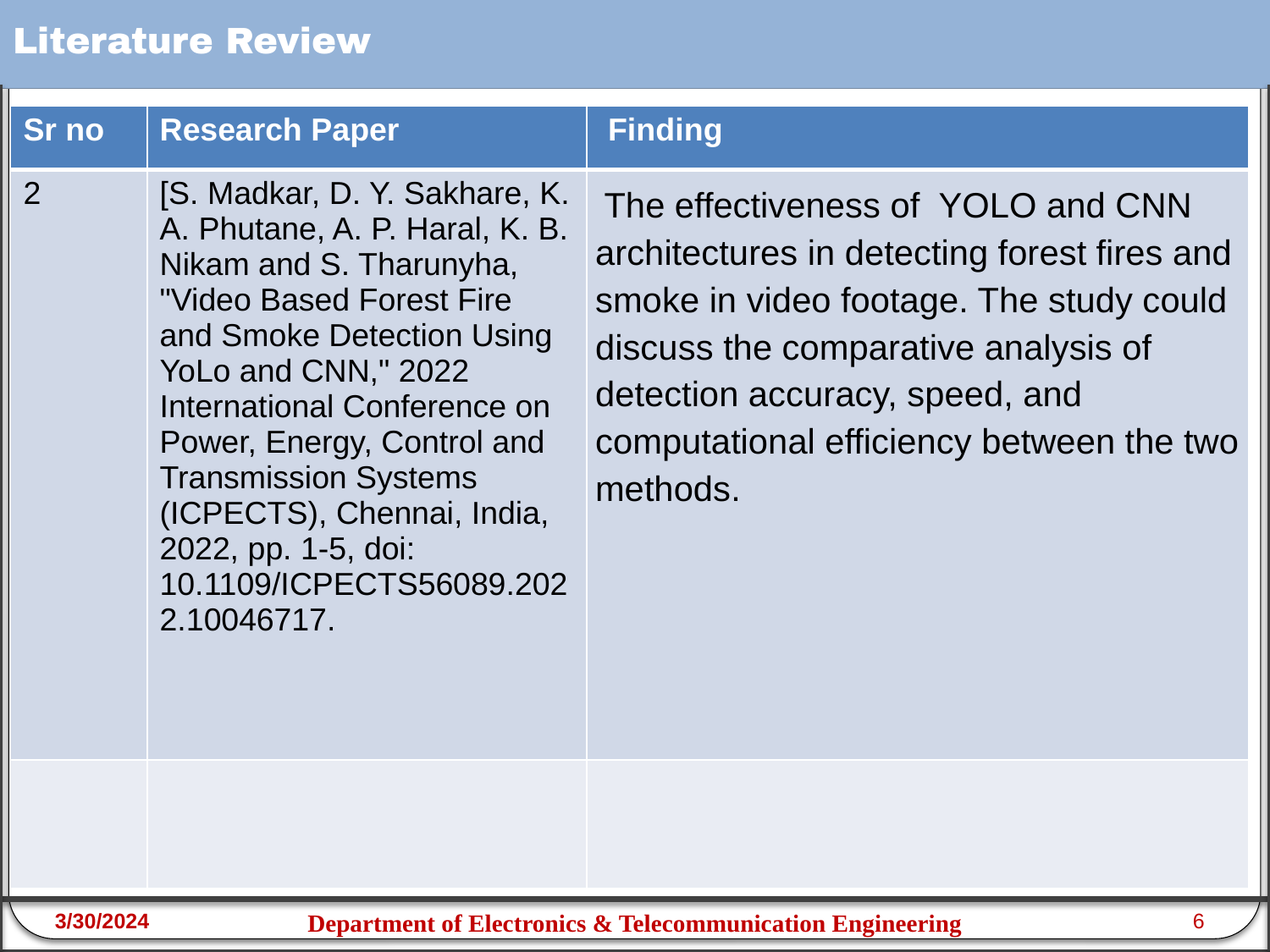

# Literature Review
| Sr no​ | Research Paper ​ | Finding​ |
| --- | --- | --- |
| 2 | [S. Madkar, D. Y. Sakhare, K. A. Phutane, A. P. Haral, K. B. Nikam and S. Tharunyha, "Video Based Forest Fire and Smoke Detection Using YoLo and CNN," 2022 International Conference on Power, Energy, Control and Transmission Systems (ICPECTS), Chennai, India, 2022, pp. 1-5, doi: 10.1109/ICPECTS56089.2022.10046717. | The effectiveness of YOLO and CNN architectures in detecting forest fires and smoke in video footage. The study could discuss the comparative analysis of detection accuracy, speed, and computational efficiency between the two methods. |
|  |  |  |